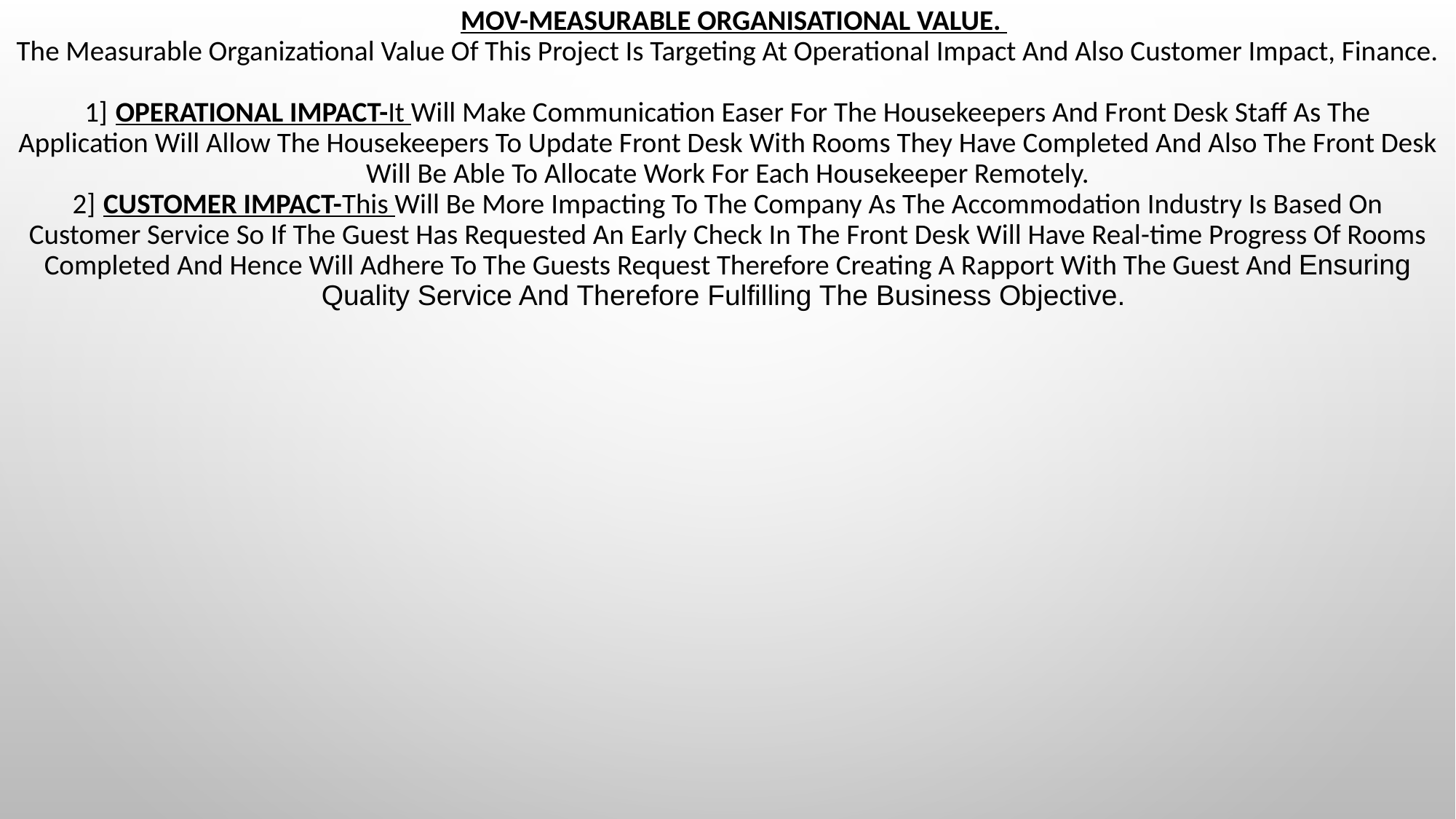

# MOV-MEASURABLE ORGANISATIONAL VALUE. The Measurable Organizational Value Of This Project Is Targeting At Operational Impact And Also Customer Impact, Finance. 1] OPERATIONAL IMPACT-It Will Make Communication Easer For The Housekeepers And Front Desk Staff As The Application Will Allow The Housekeepers To Update Front Desk With Rooms They Have Completed And Also The Front Desk Will Be Able To Allocate Work For Each Housekeeper Remotely. 2] CUSTOMER IMPACT-This Will Be More Impacting To The Company As The Accommodation Industry Is Based On Customer Service So If The Guest Has Requested An Early Check In The Front Desk Will Have Real-time Progress Of Rooms Completed And Hence Will Adhere To The Guests Request Therefore Creating A Rapport With The Guest And Ensuring Quality Service And Therefore Fulfilling The Business Objective.